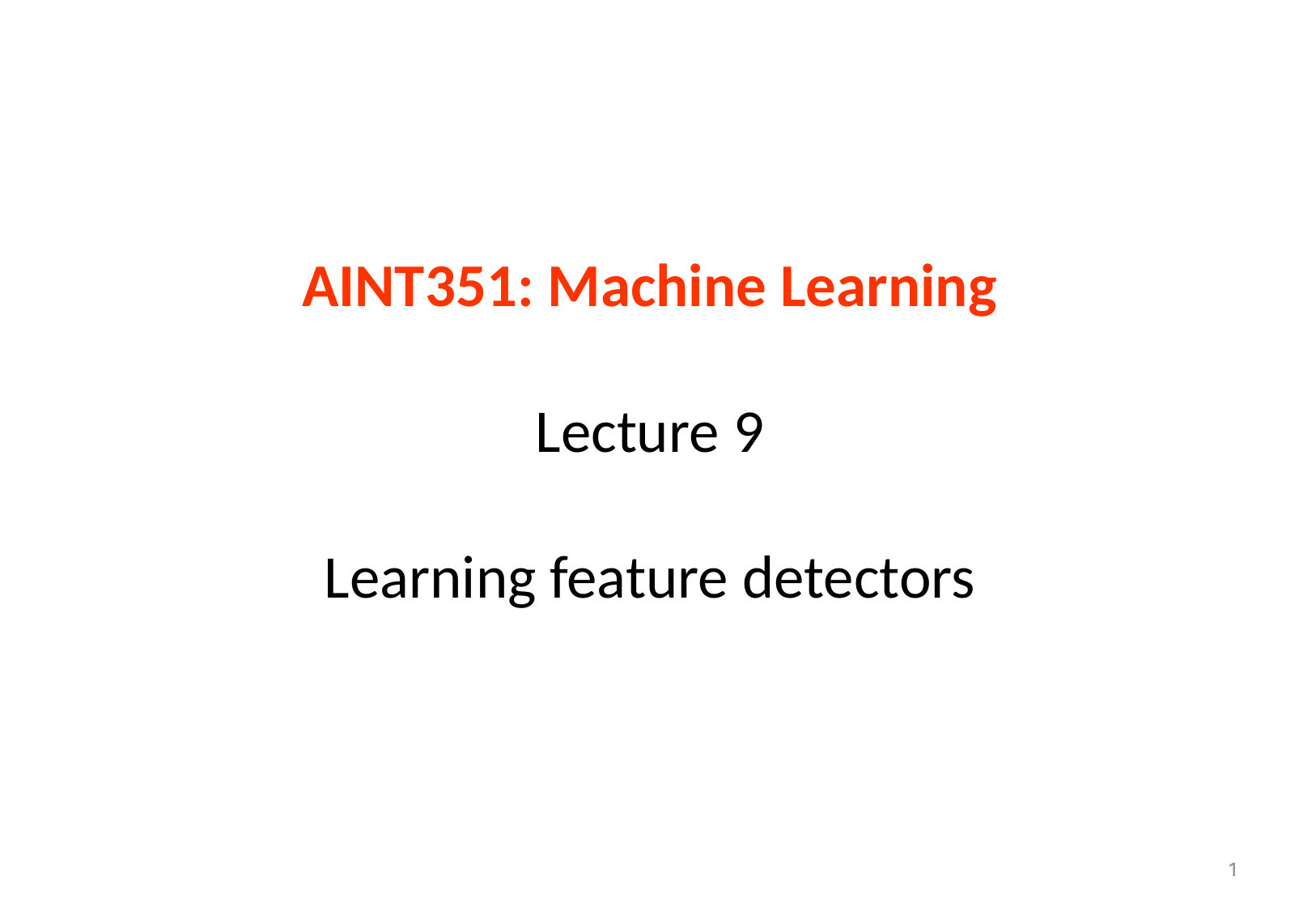

# AINT351: Machine Learning Lecture 9 Learning feature detectors
1